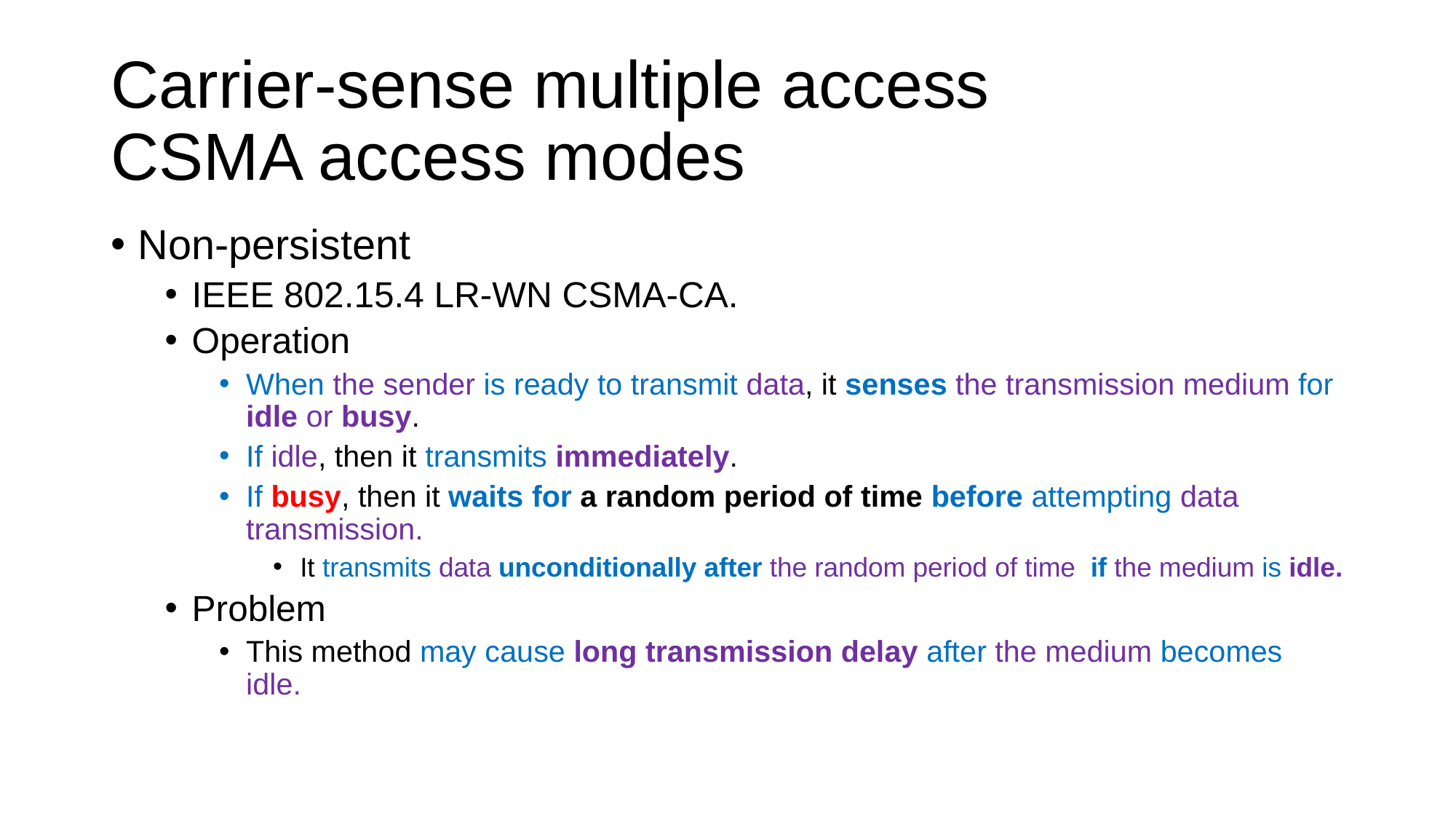

# Carrier-sense multiple access CSMA access modes
Non-persistent
IEEE 802.15.4 LR-WN CSMA-CA.
Operation
When the sender is ready to transmit data, it senses the transmission medium for idle or busy.
If idle, then it transmits immediately.
If busy, then it waits for a random period of time before attempting data transmission.
It transmits data unconditionally after the random period of time  if the medium is idle.
Problem
This method may cause long transmission delay after the medium becomes idle.